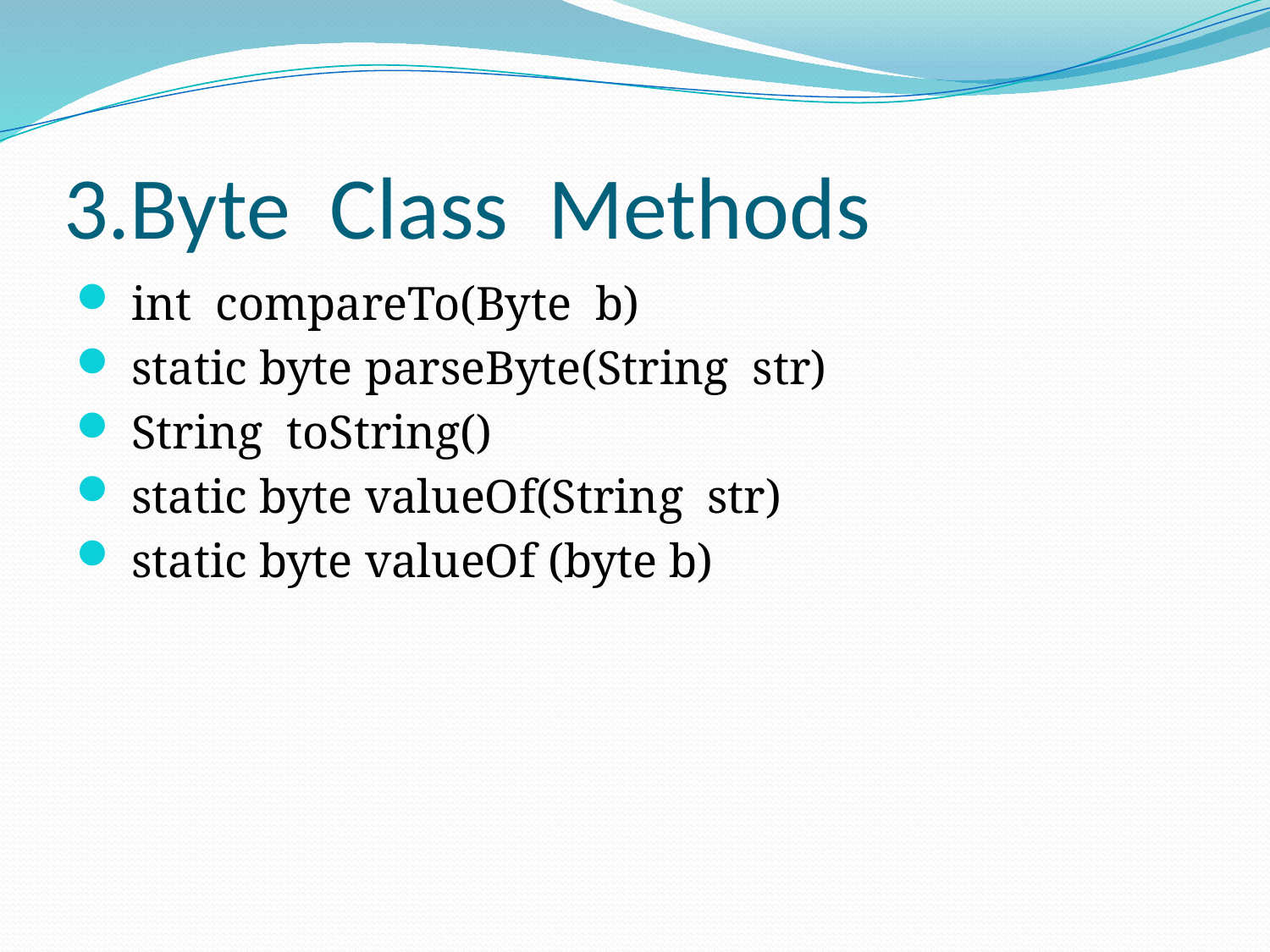

# 3.Byte  Class  Methods
 int  compareTo(Byte  b)
 static byte parseByte(String  str)
 String  toString()
 static byte valueOf(String  str)
 static byte valueOf (byte b)